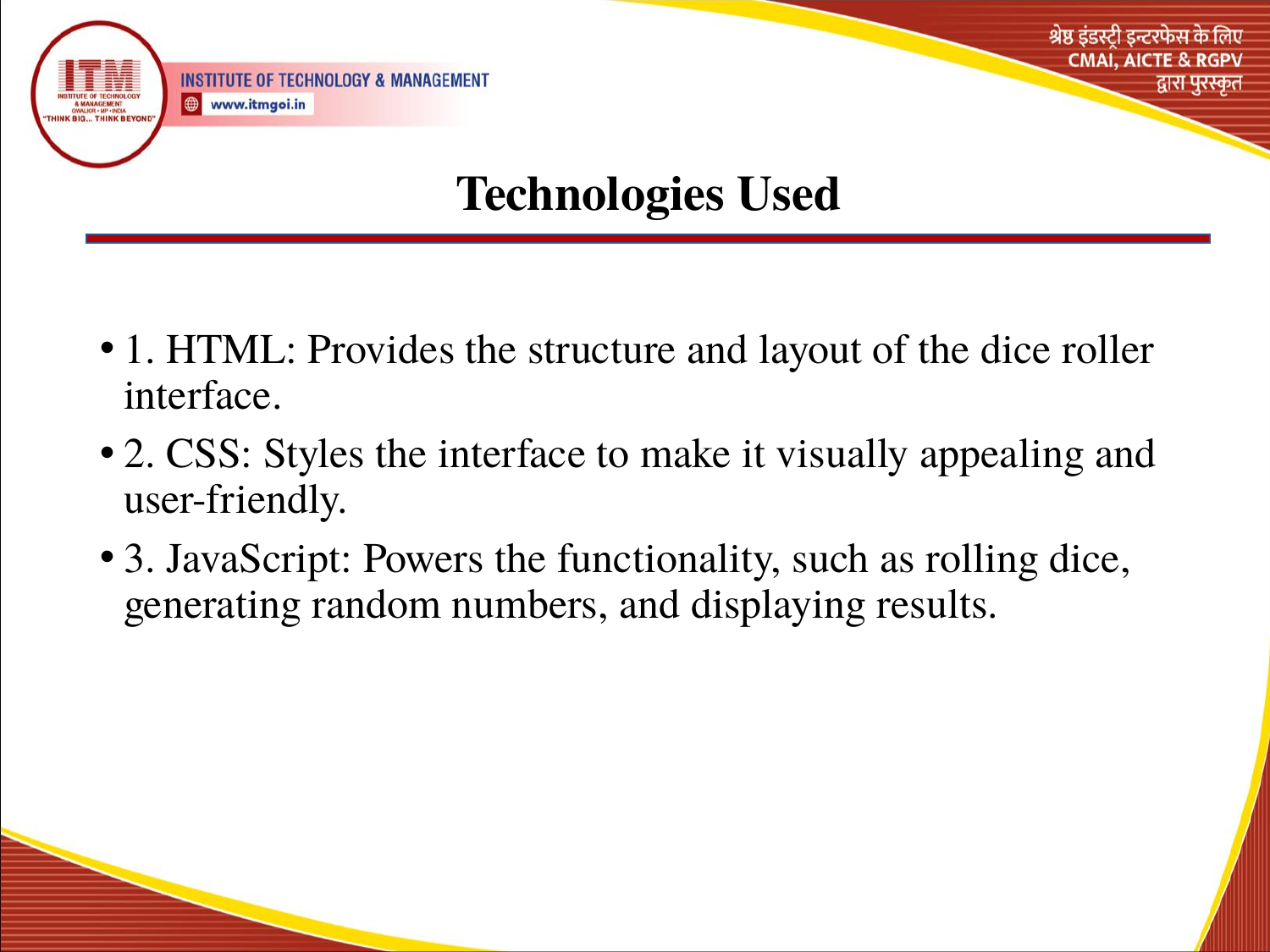

# Technologies Used

1. HTML: Provides the structure and layout of the dice roller interface.
2. CSS: Styles the interface to make it visually appealing and user-friendly.
3. JavaScript: Powers the functionality, such as rolling dice, generating random numbers, and displaying results.